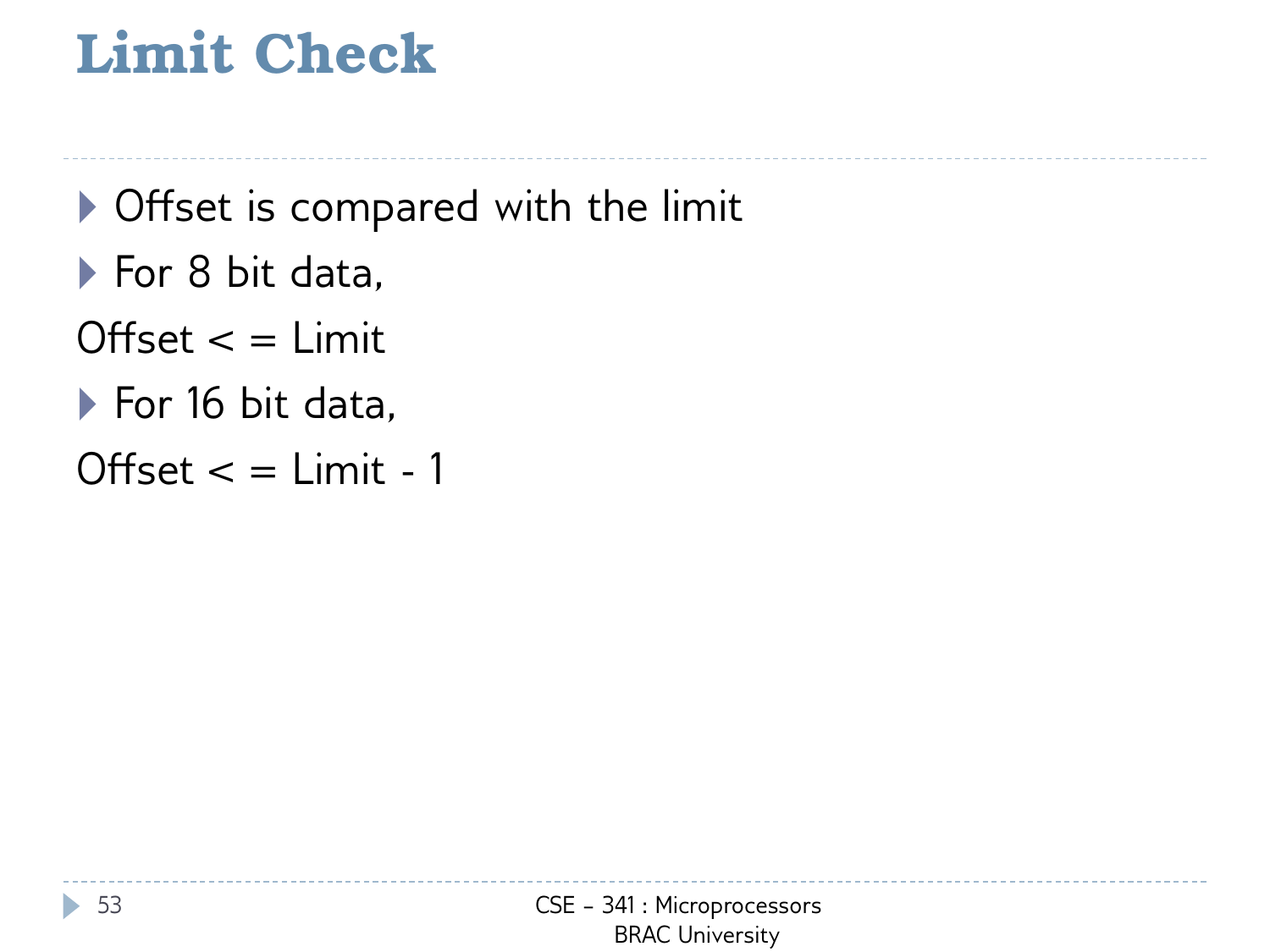

# Limit Check
Offset is compared with the limit
For 8 bit data,
Offset < = Limit
For 16 bit data,
Offset < = Limit - 1

CSE – 341 : Microprocessors
    BRAC University
53